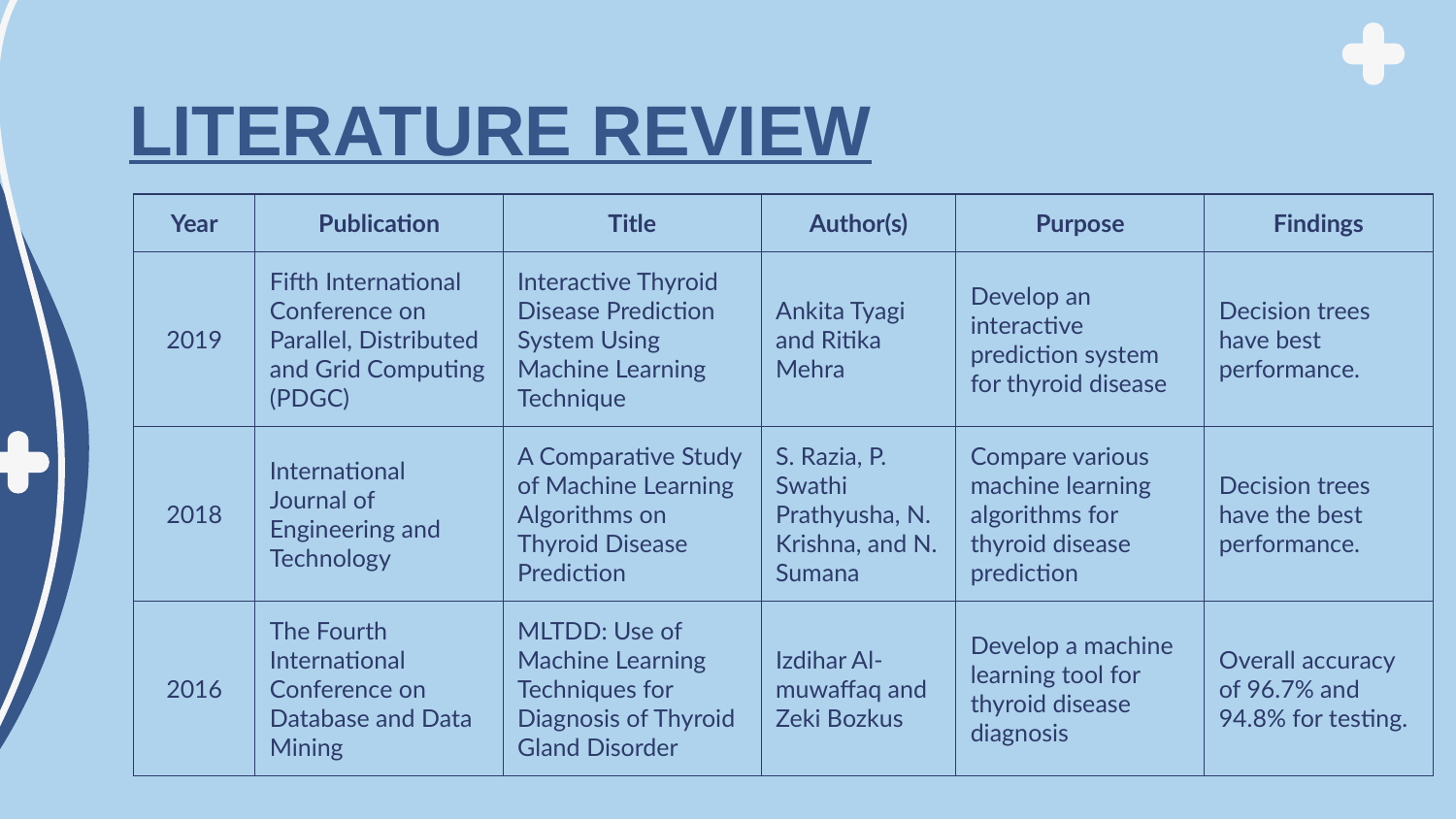

# LITERATURE REVIEW

| Year | Publication | Title | Author(s) | Purpose | Findings |
| --- | --- | --- | --- | --- | --- |
| 2019 | Fifth International Conference on Parallel, Distributed and Grid Computing (PDGC) | Interactive Thyroid Disease Prediction System Using Machine Learning Technique | Ankita Tyagi and Ritika Mehra | Develop an interactive prediction system for thyroid disease | Decision trees have best performance. |
| 2018 | International Journal of Engineering and Technology | A Comparative Study of Machine Learning Algorithms on Thyroid Disease Prediction | S. Razia, P. Swathi Prathyusha, N. Krishna, and N. Sumana | Compare various machine learning algorithms for thyroid disease prediction | Decision trees have the best performance. |
| 2016 | The Fourth International Conference on Database and Data Mining | MLTDD: Use of Machine Learning Techniques for Diagnosis of Thyroid Gland Disorder | Izdihar Al-muwaffaq and Zeki Bozkus | Develop a machine learning tool for thyroid disease diagnosis | Overall accuracy of 96.7% and 94.8% for testing. |